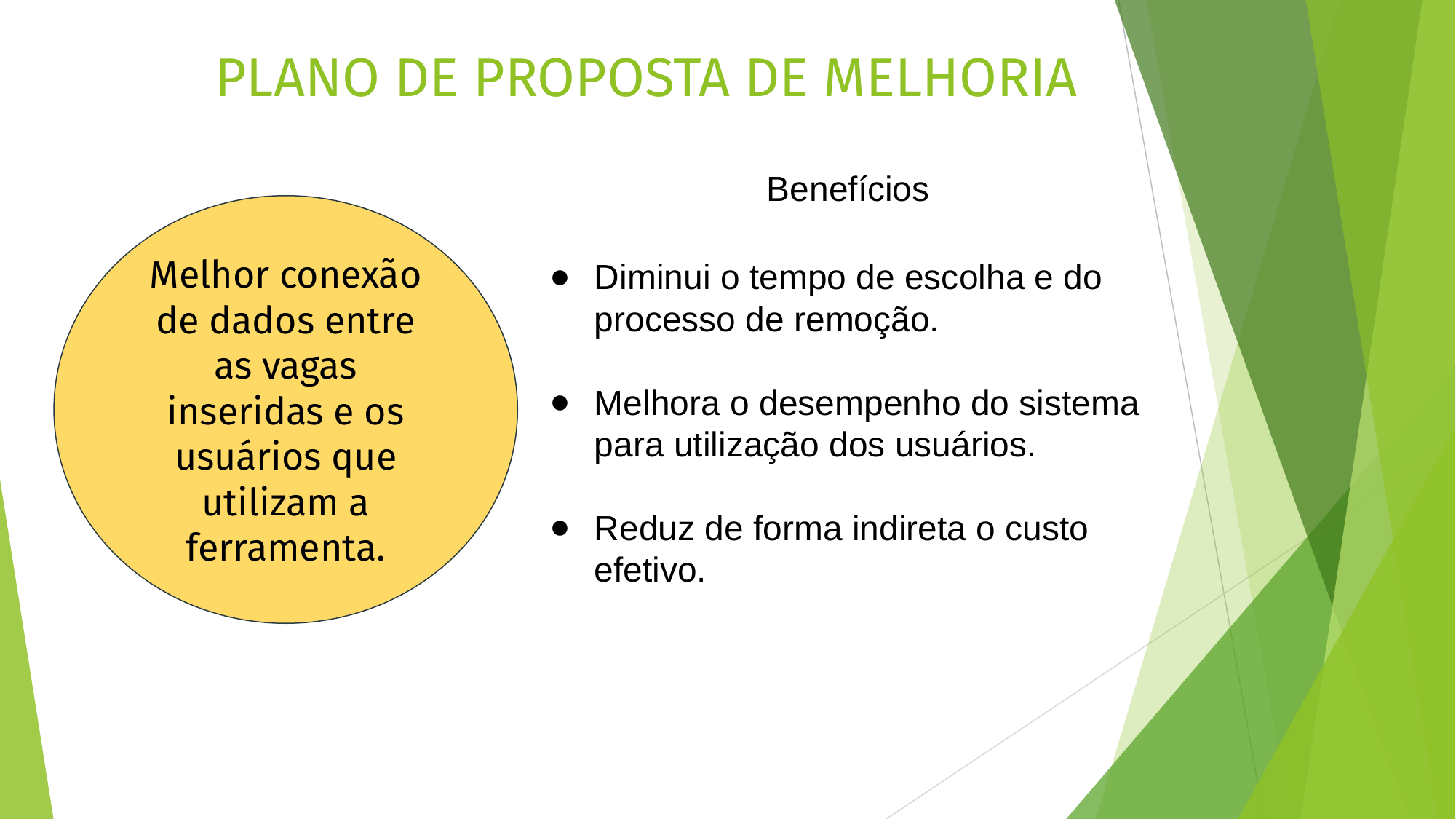

# PLANO DE PROPOSTA DE MELHORIA
Benefícios
Melhor conexão de dados entre as vagas inseridas e os usuários que utilizam a ferramenta.
Diminui o tempo de escolha e do processo de remoção.

Melhora o desempenho do sistema para utilização dos usuários.

Reduz de forma indireta o custo efetivo.